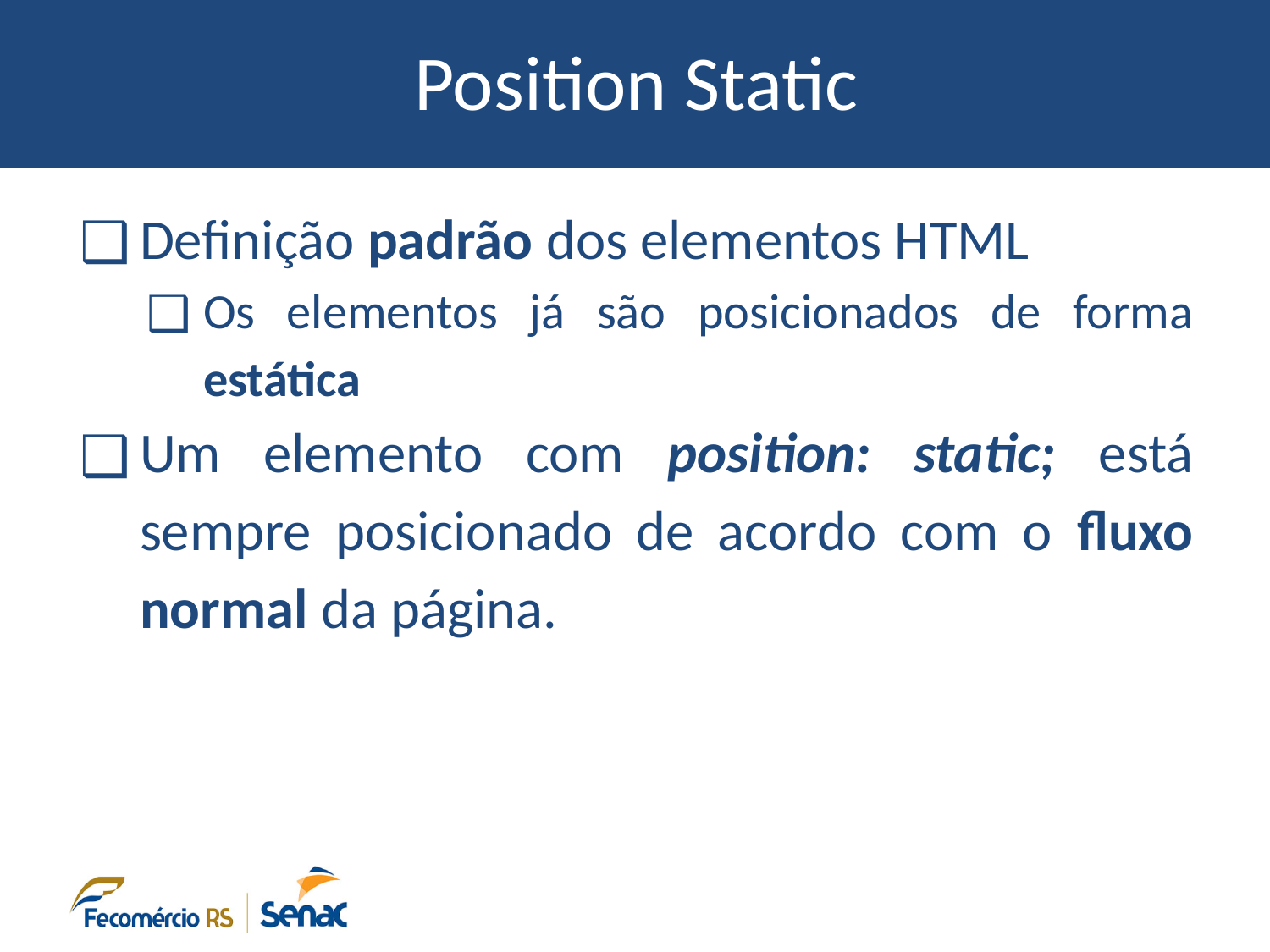

# Position Static
Definição padrão dos elementos HTML
Os elementos já são posicionados de forma estática
Um elemento com position: static; está sempre posicionado de acordo com o fluxo normal da página.